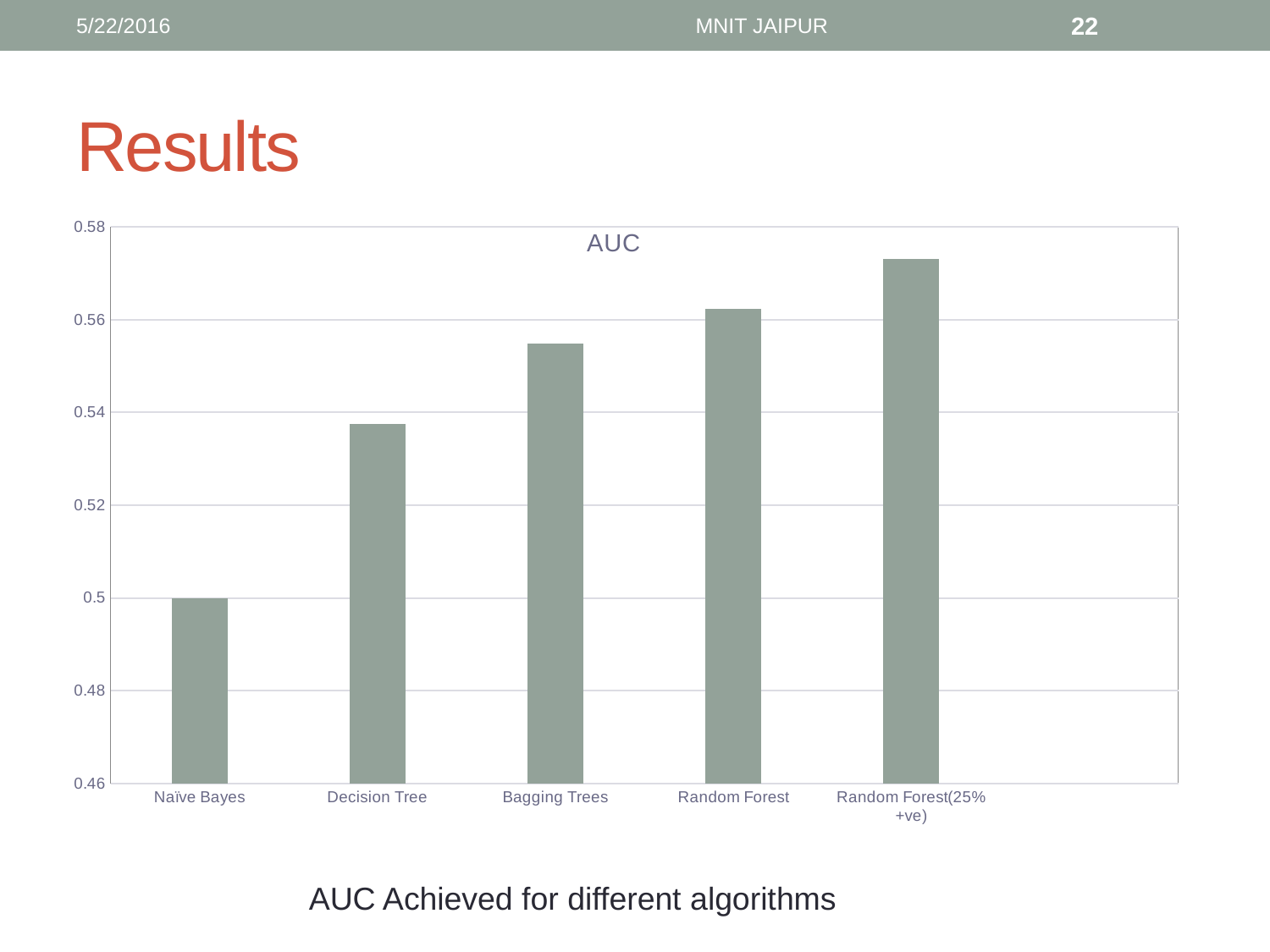

5/22/2016
MNIT JAIPUR
22
# Results

### Chart: AUC

| Category |  |
|---|---|
| Naïve Bayes | 0.5 |
| Decision Tree | 0.5375 |
| Bagging Trees | 0.5549 |
| Random Forest | 0.5624 |
| Random Forest(25% +ve) | 0.5731 |
AUC Achieved for different algorithms